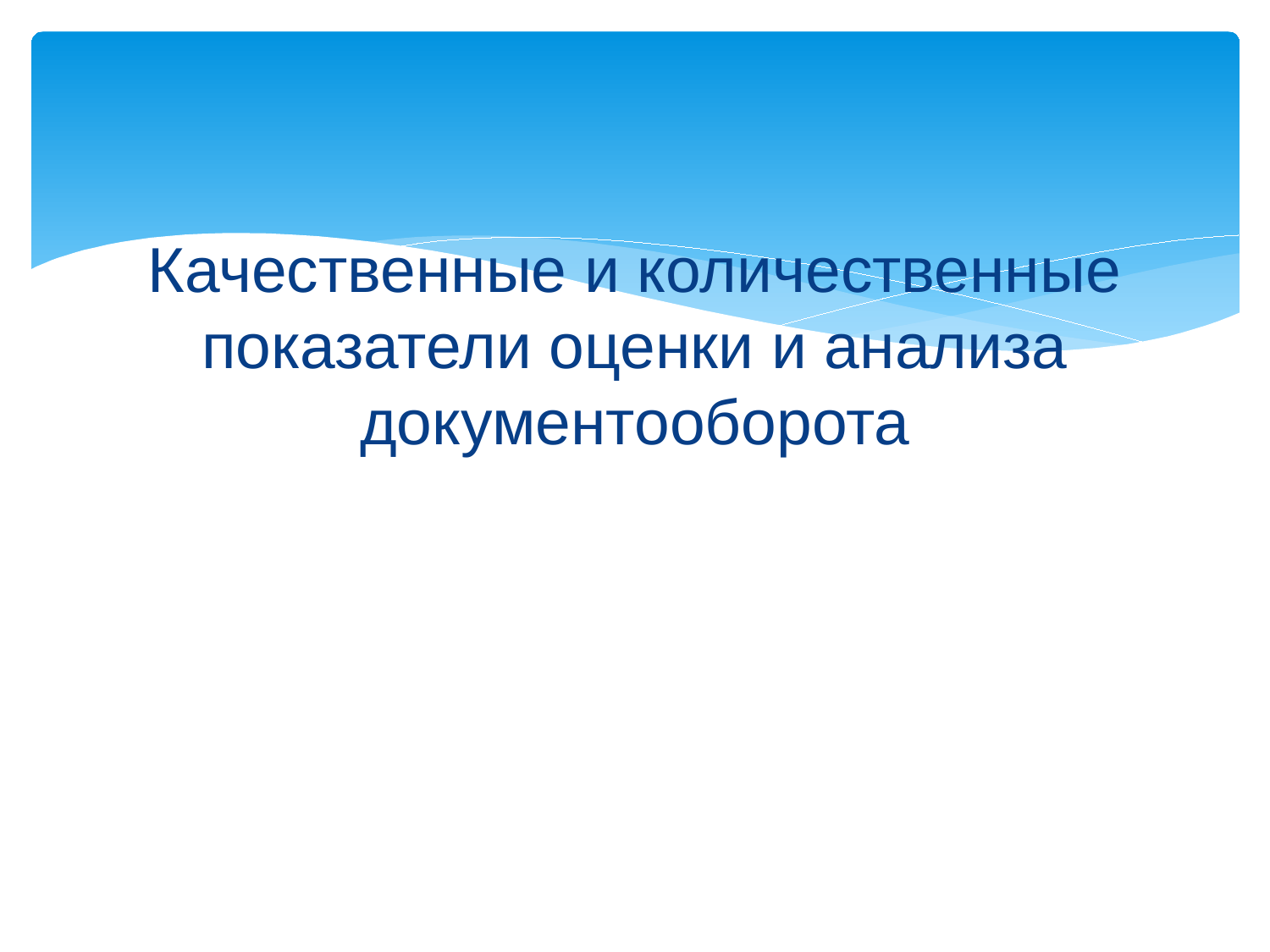

Качественные и количественные показатели оценки и анализа документооборота